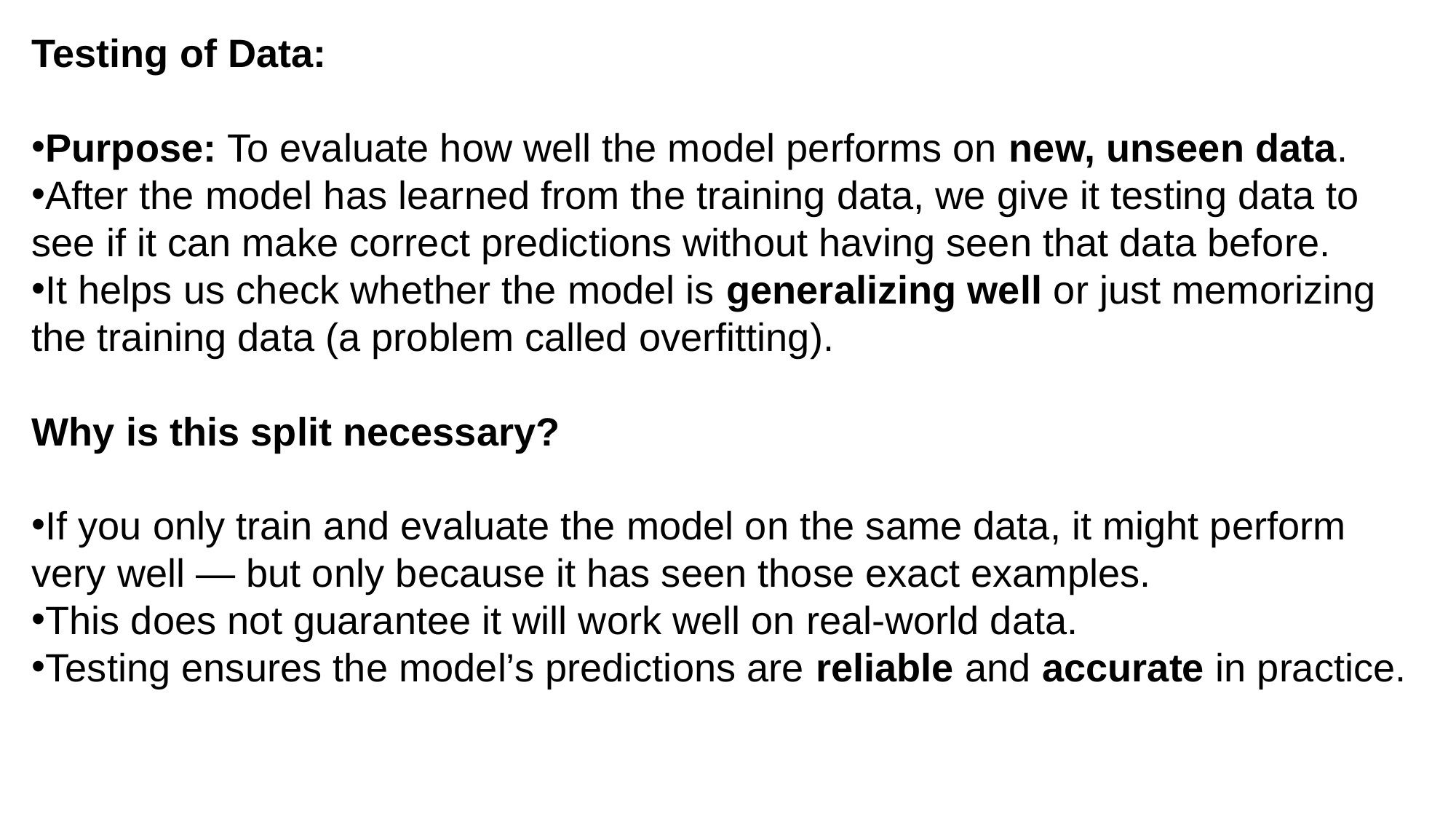

Testing of Data:

Purpose: To evaluate how well the model performs on new, unseen data.
After the model has learned from the training data, we give it testing data to see if it can make correct predictions without having seen that data before.
It helps us check whether the model is generalizing well or just memorizing the training data (a problem called overfitting).

Why is this split necessary?

If you only train and evaluate the model on the same data, it might perform very well — but only because it has seen those exact examples.
This does not guarantee it will work well on real-world data.
Testing ensures the model’s predictions are reliable and accurate in practice.